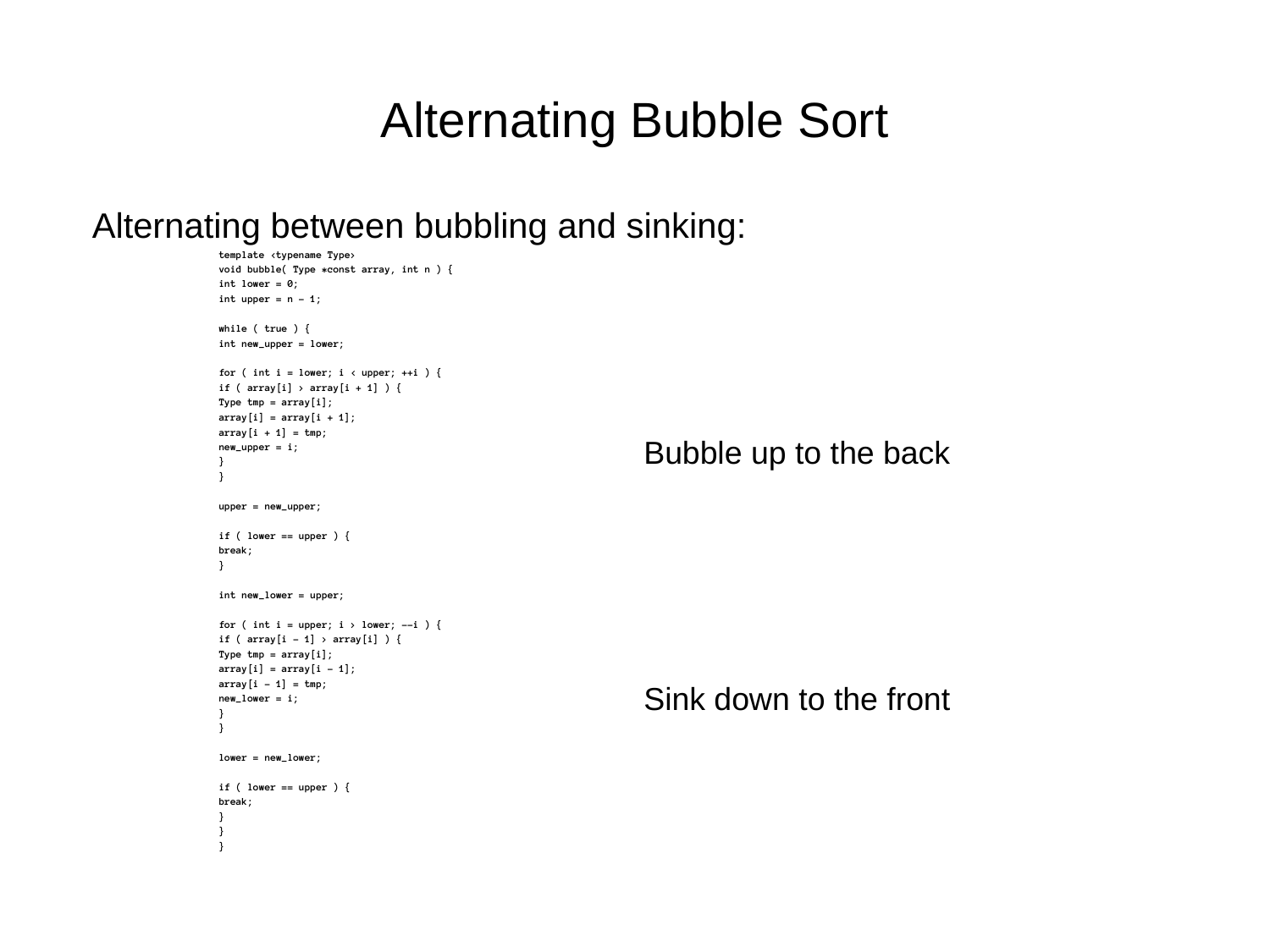

# Alternating Bubble Sort
	Alternating between bubbling and sinking:
		template <typename Type>
		void bubble( Type *const array, int n ) {
		int lower = 0;
		int upper = n - 1;

		while ( true ) {
		int new_upper = lower;

		for ( int i = lower; i < upper; ++i ) {
		if ( array[i] > array[i + 1] ) {
		Type tmp = array[i];
		array[i] = array[i + 1];
		array[i + 1] = tmp;
		new_upper = i;
		}
		}

		upper = new_upper;

		if ( lower == upper ) {
		break;
		}

		int new_lower = upper;

		for ( int i = upper; i > lower; --i ) {
		if ( array[i - 1] > array[i] ) {
		Type tmp = array[i];
		array[i] = array[i - 1];
		array[i - 1] = tmp;
		new_lower = i;
		}
		}

		lower = new_lower;

		if ( lower == upper ) {
		break;
		}
		}
		}
Bubble up to the back
Sink down to the front